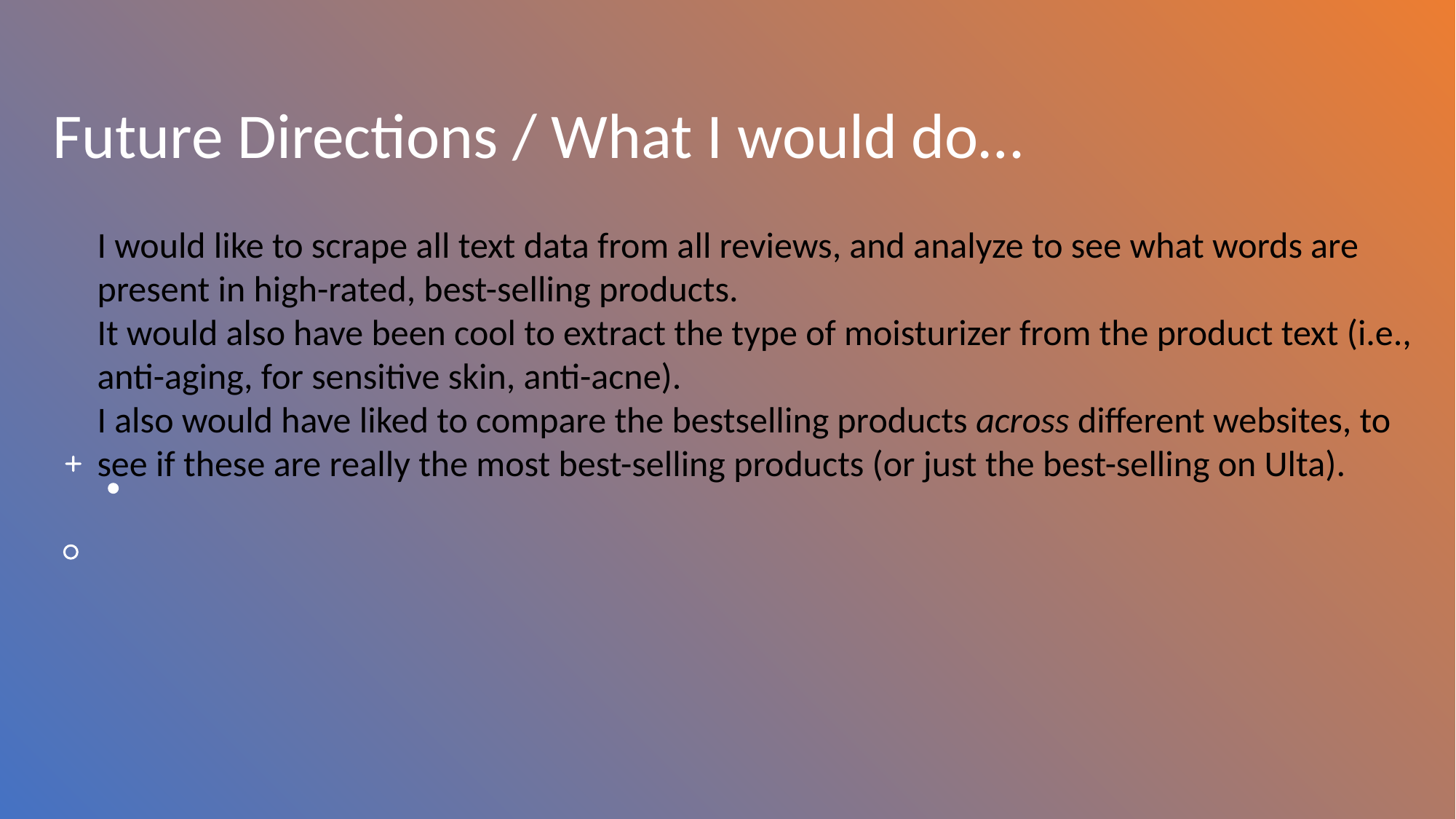

# Future Directions / What I would do…
I would like to scrape all text data from all reviews, and analyze to see what words are present in high-rated, best-selling products.
It would also have been cool to extract the type of moisturizer from the product text (i.e., anti-aging, for sensitive skin, anti-acne).
I also would have liked to compare the bestselling products across different websites, to see if these are really the most best-selling products (or just the best-selling on Ulta).